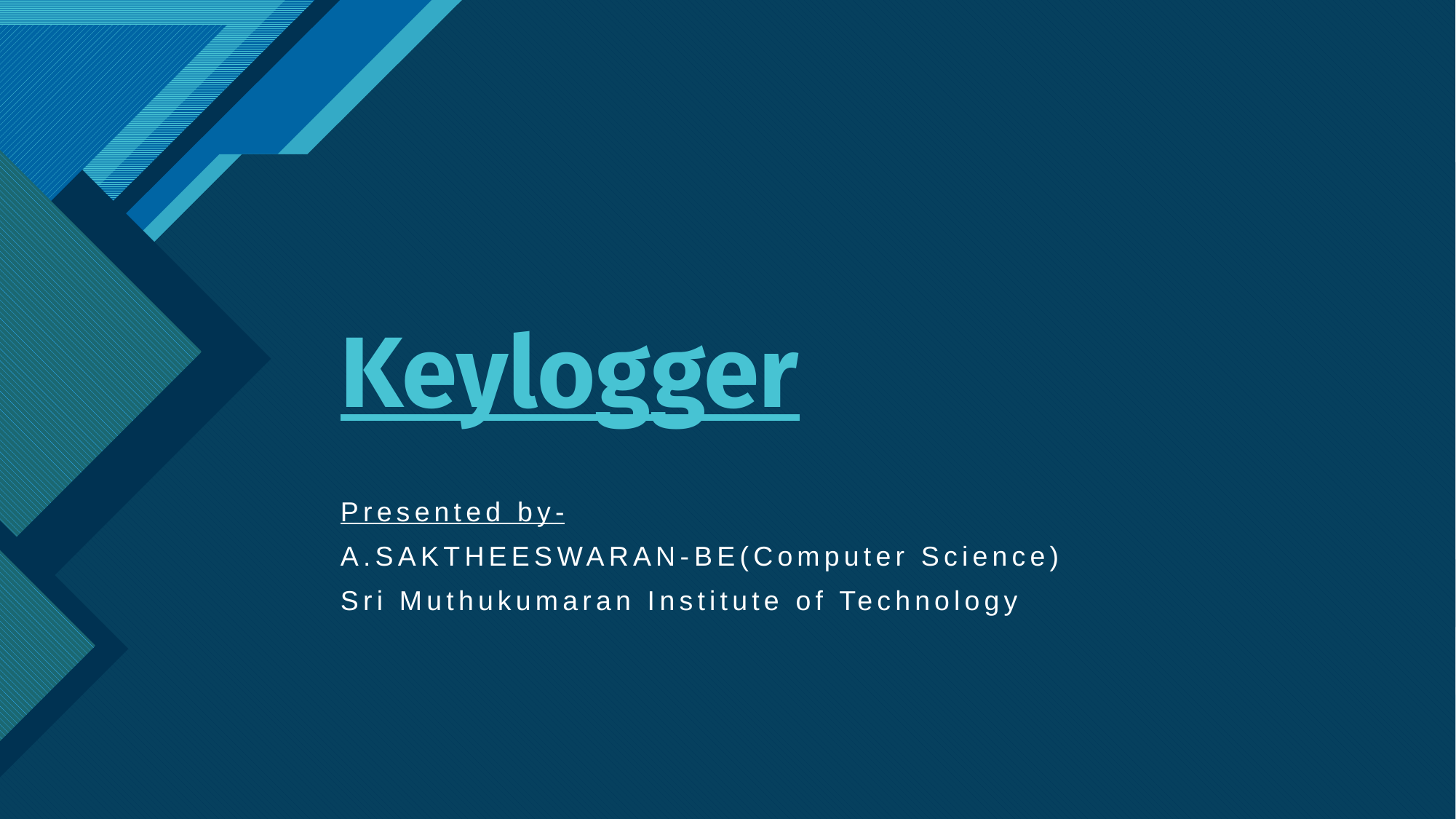

# Keylogger

Presented by-
A.SAKTHEESWARAN-BE(Computer Science)
Sri Muthukumaran Institute of Technology